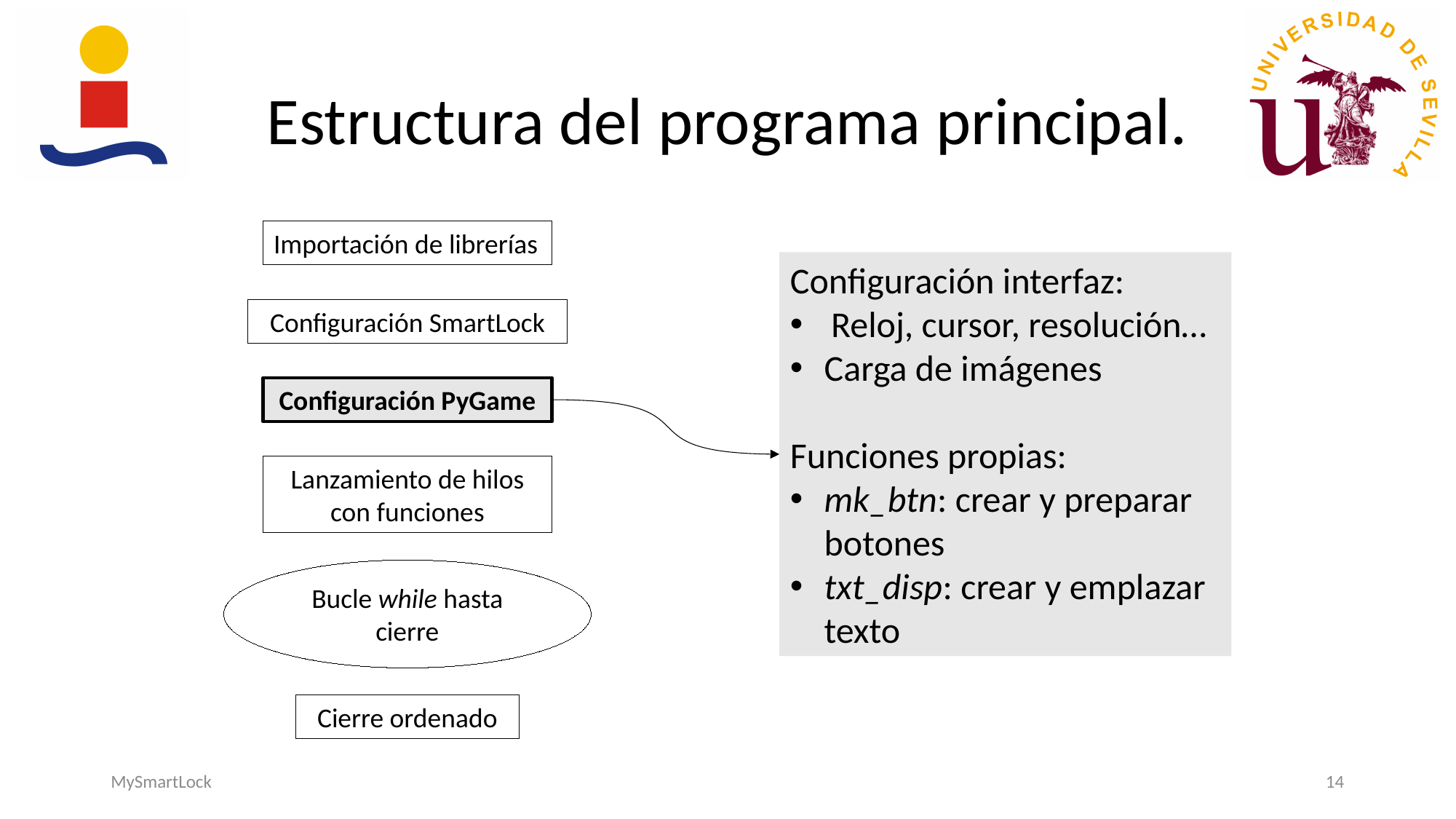

# Estructura del programa principal.
Importación de librerías
Configuración interfaz:
Reloj, cursor, resolución…
Carga de imágenes

Funciones propias:
mk_btn: crear y preparar botones
txt_disp: crear y emplazar texto
Configuración SmartLock
Configuración PyGame
Lanzamiento de hilos con funciones
Bucle while hasta cierre
Cierre ordenado
MySmartLock
14